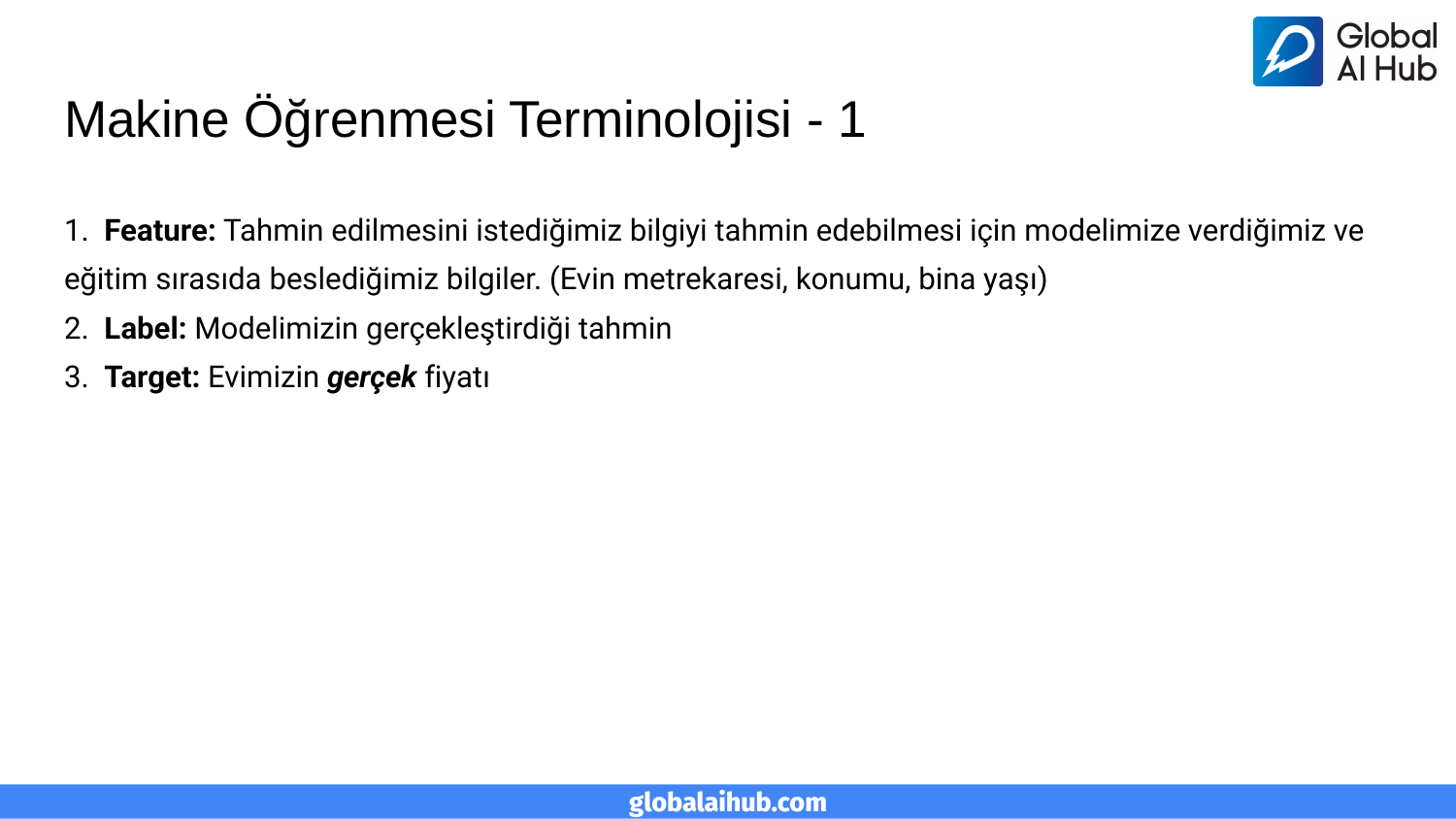

# Makine Öğrenmesi Terminolojisi - 1
1.  Feature: Tahmin edilmesini istediğimiz bilgiyi tahmin edebilmesi için modelimize verdiğimiz ve eğitim sırasıda beslediğimiz bilgiler. (Evin metrekaresi, konumu, bina yaşı)
2.  Label: Modelimizin gerçekleştirdiği tahmin
3.  Target: Evimizin gerçek fiyatı